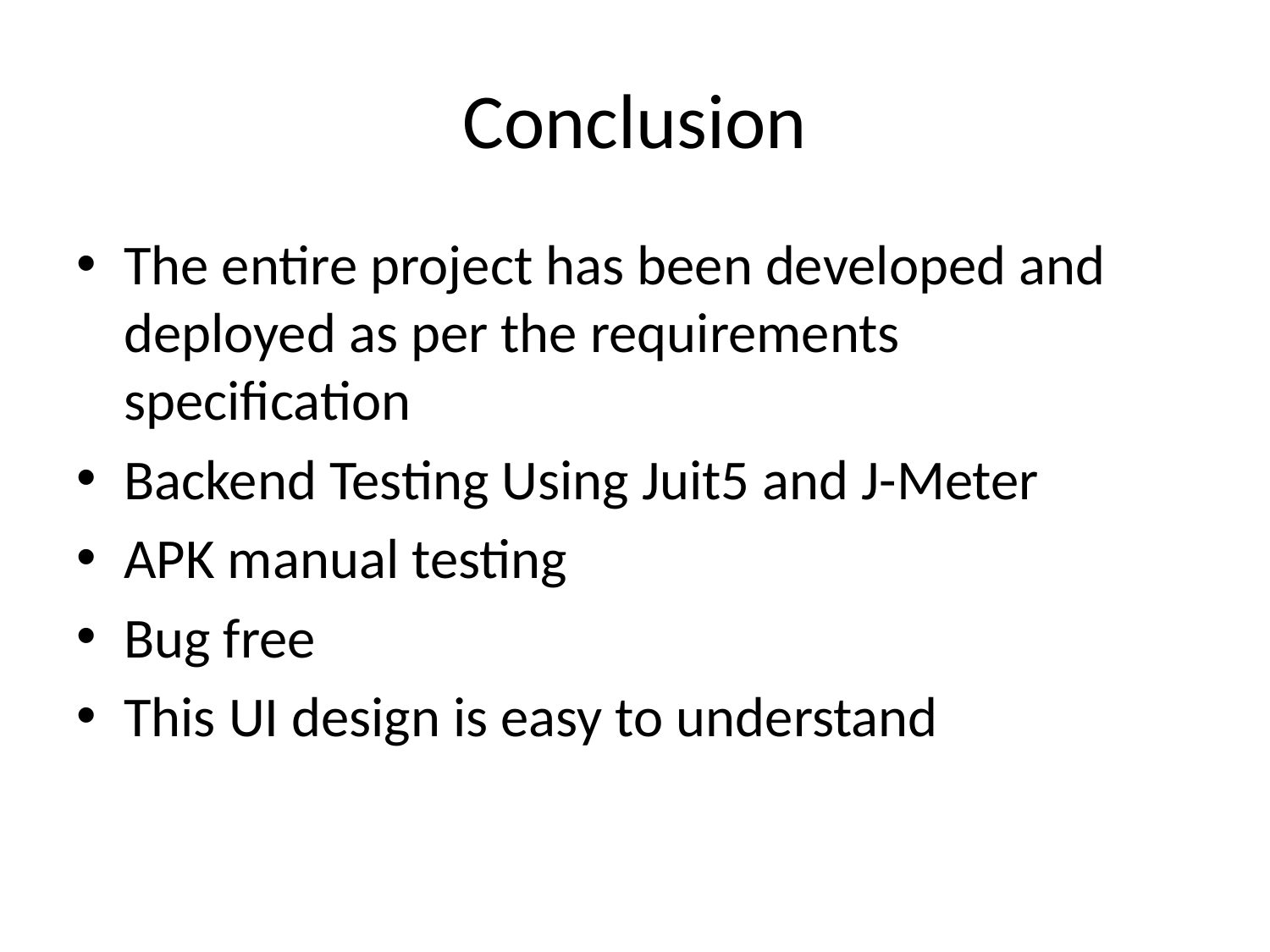

# Conclusion
The entire project has been developed and deployed as per the requirements specification
Backend Testing Using Juit5 and J-Meter
APK manual testing
Bug free
This UI design is easy to understand